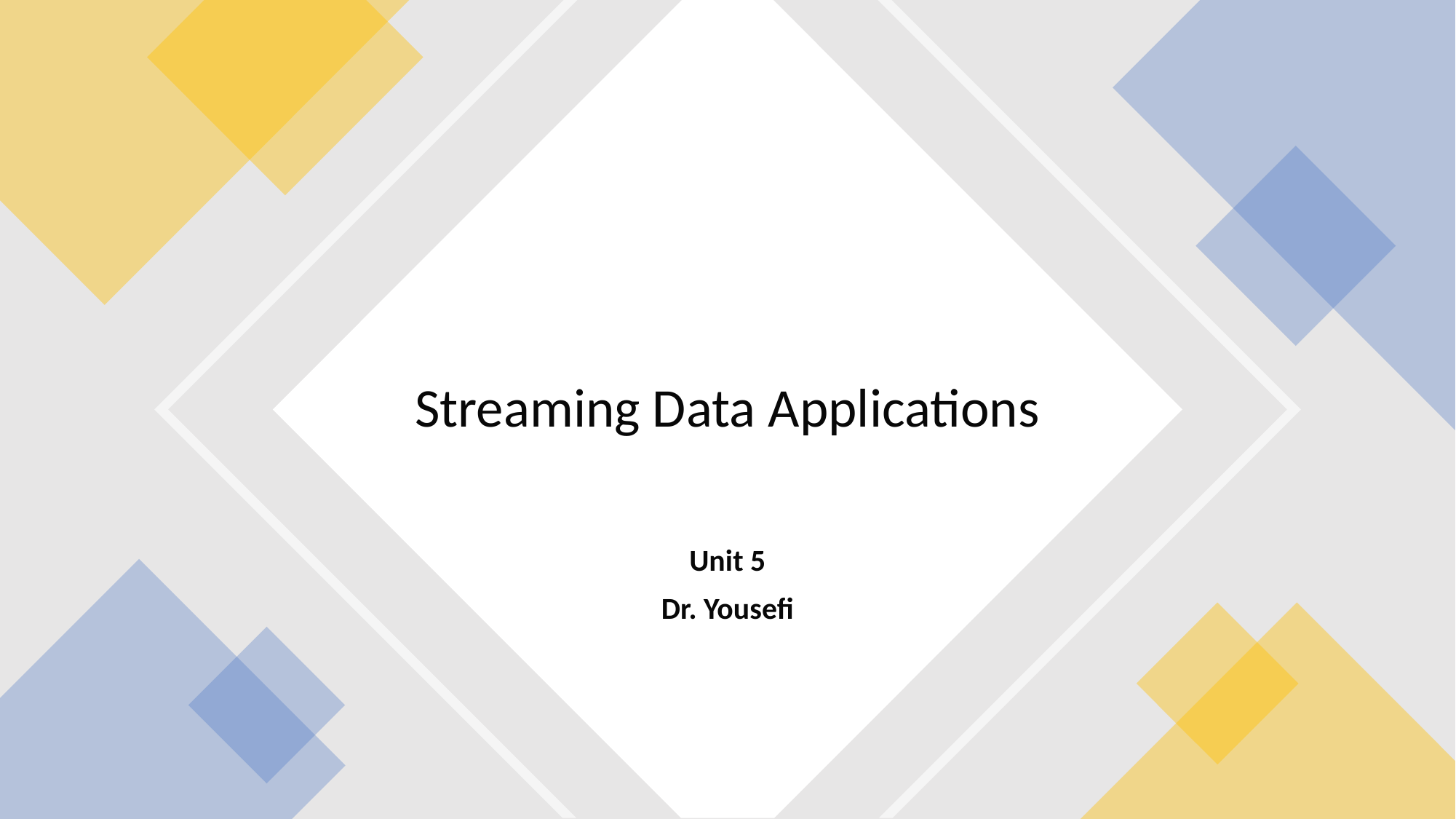

# Streaming Data Applications
Unit 5
Dr. Yousefi